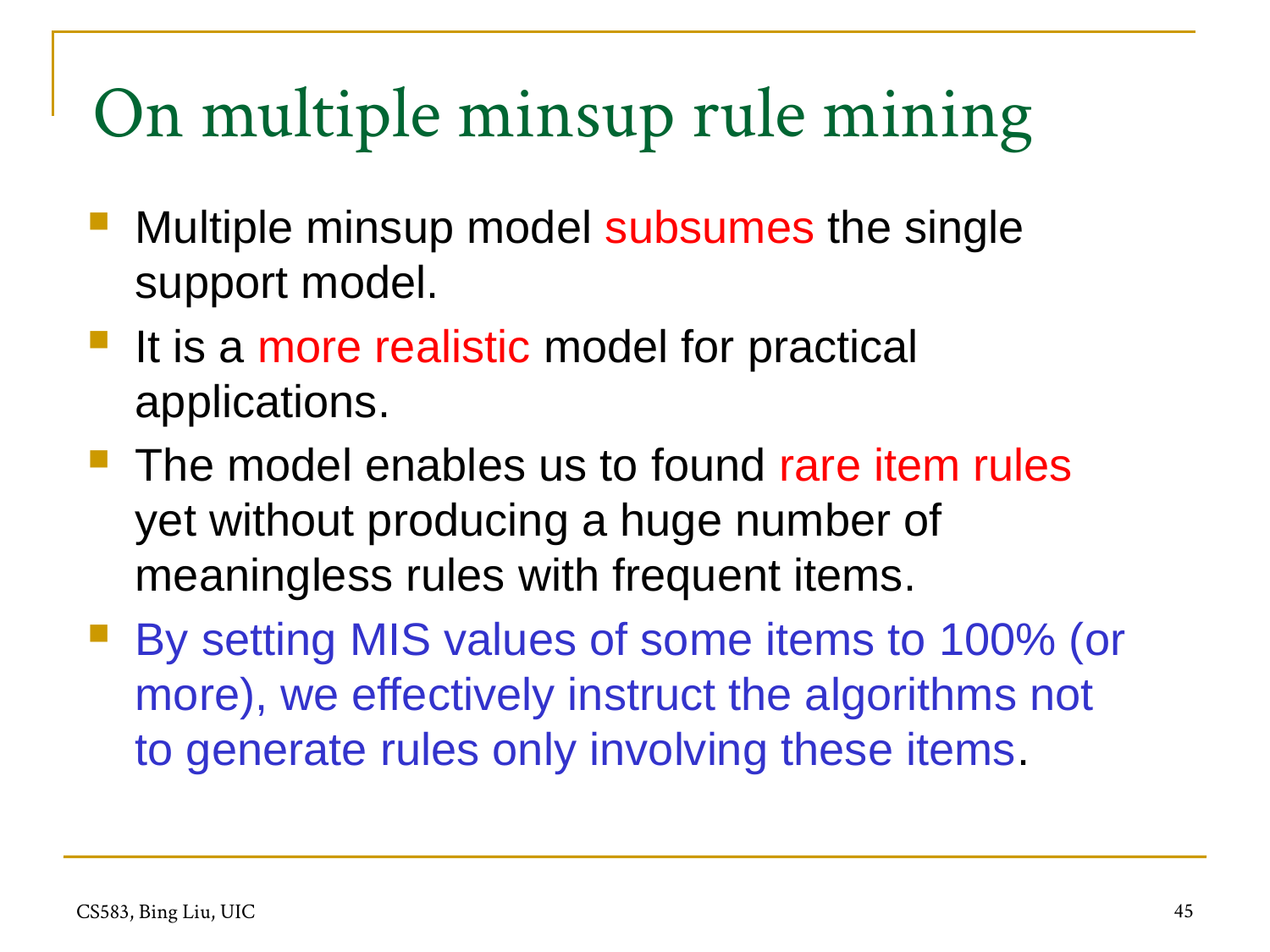

# On multiple minsup rule mining
Multiple minsup model subsumes the single support model.
It is a more realistic model for practical applications.
The model enables us to found rare item rules yet without producing a huge number of meaningless rules with frequent items.
By setting MIS values of some items to 100% (or more), we effectively instruct the algorithms not to generate rules only involving these items.
45
CS583, Bing Liu, UIC